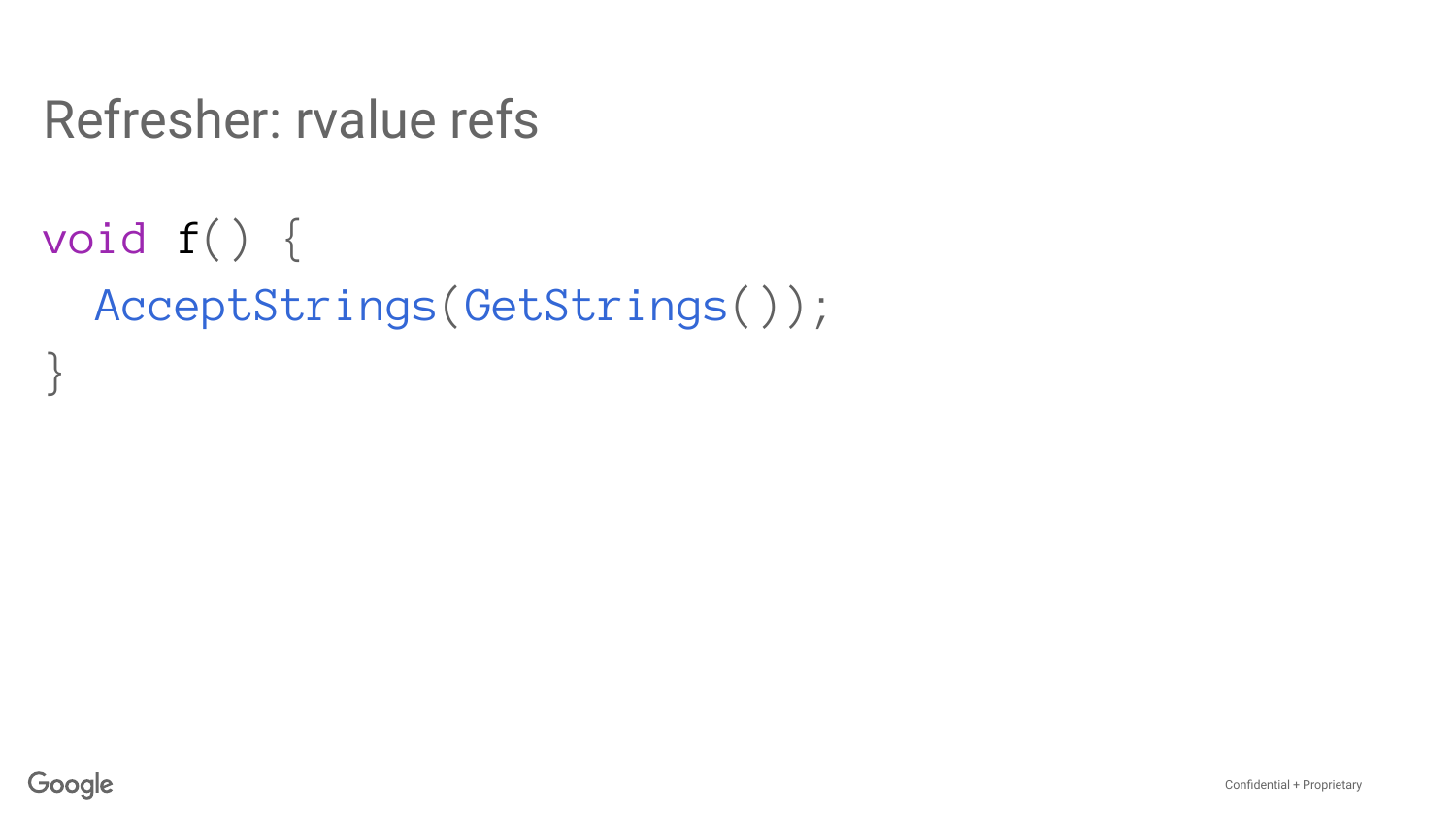

# Refresher: rvalue refs
void f() {
  AcceptStrings(GetStrings());
}